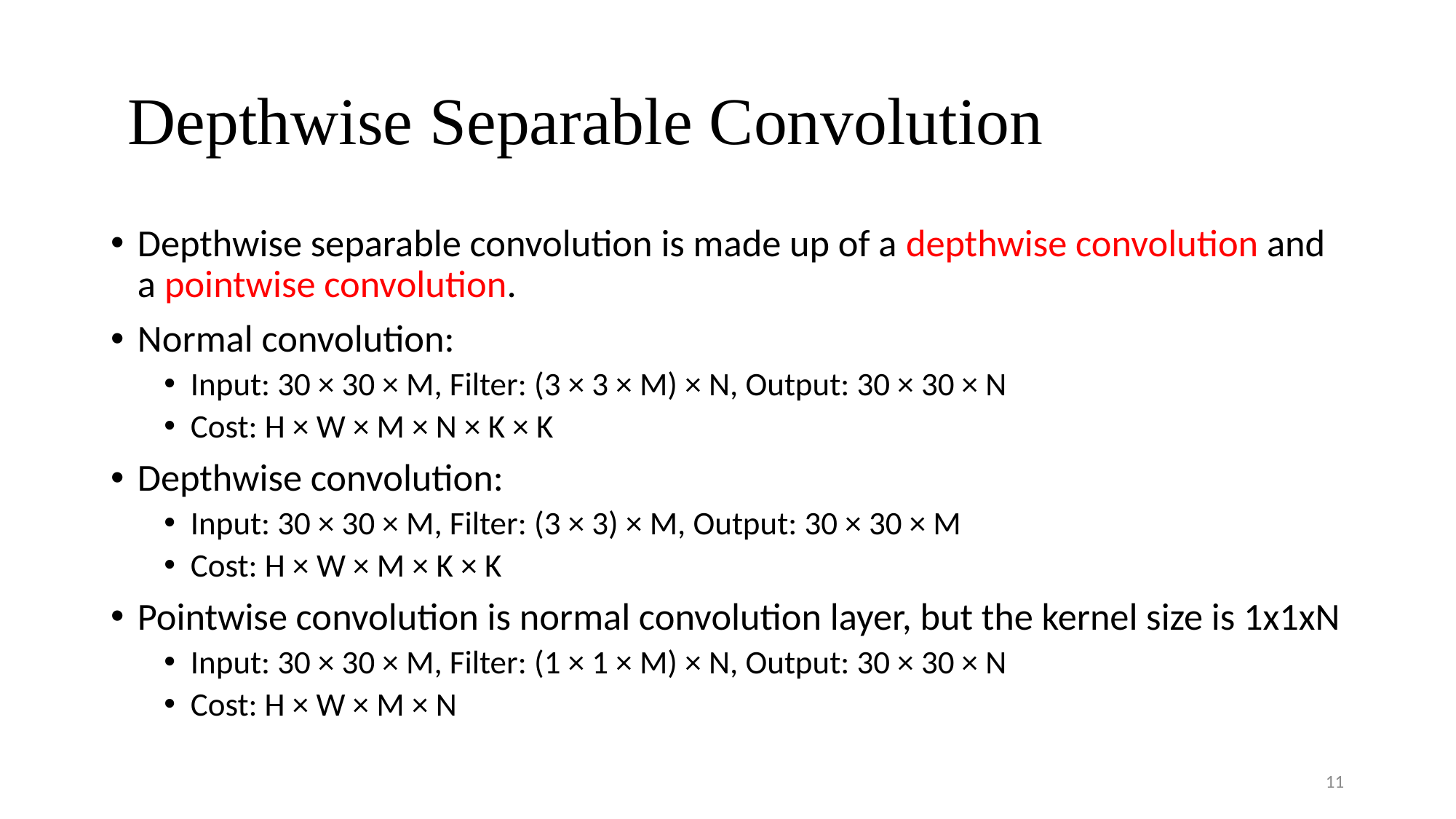

# Depthwise Separable Convolution
Depthwise separable convolution is made up of a depthwise convolution and a pointwise convolution.
Normal convolution:
Input: 30 × 30 × M, Filter: (3 × 3 × M) × N, Output: 30 × 30 × N
Cost: H × W × M × N × K × K
Depthwise convolution:
Input: 30 × 30 × M, Filter: (3 × 3) × M, Output: 30 × 30 × M
Cost: H × W × M × K × K
Pointwise convolution is normal convolution layer, but the kernel size is 1x1xN
Input: 30 × 30 × M, Filter: (1 × 1 × M) × N, Output: 30 × 30 × N
Cost: H × W × M × N
11